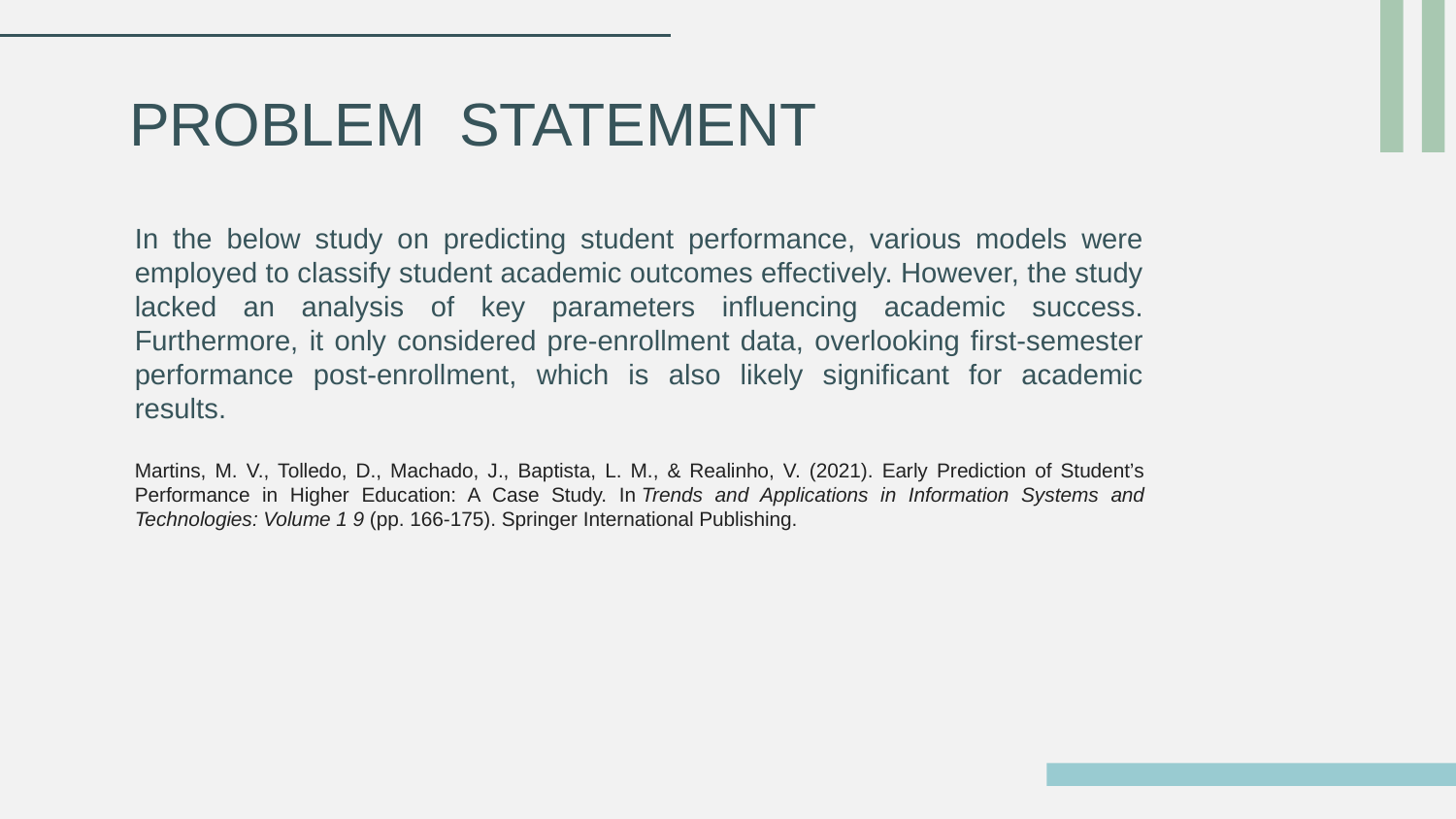

# PROBLEM  STATEMENT
In the below study on predicting student performance, various models were employed to classify student academic outcomes effectively. However, the study lacked an analysis of key parameters influencing academic success. Furthermore, it only considered pre-enrollment data, overlooking first-semester performance post-enrollment, which is also likely significant for academic results.

Martins, M. V., Tolledo, D., Machado, J., Baptista, L. M., & Realinho, V. (2021). Early Prediction of Student’s Performance in Higher Education: A Case Study. In Trends and Applications in Information Systems and Technologies: Volume 1 9 (pp. 166-175). Springer International Publishing.